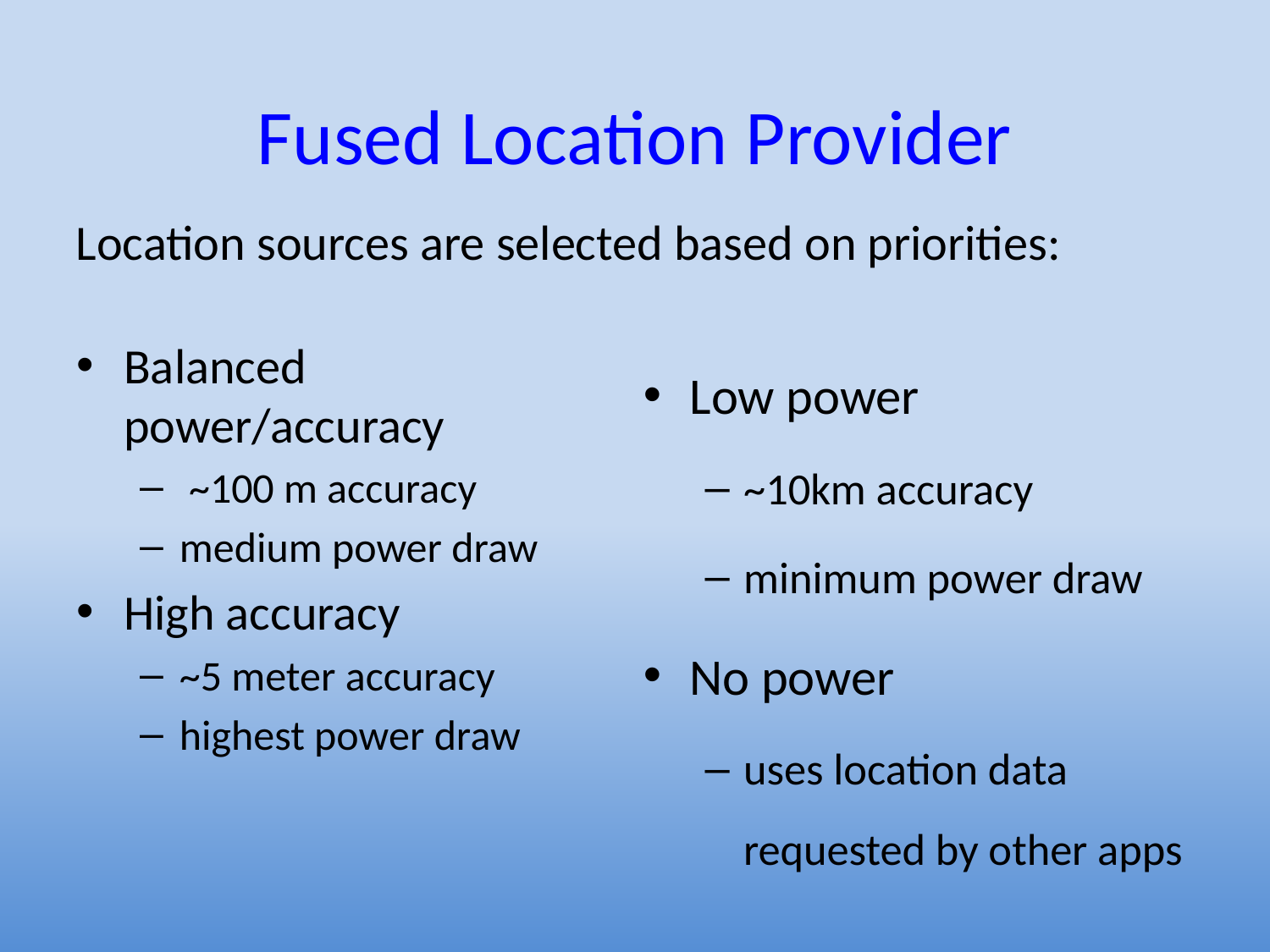

# Fused Location Provider
Location sources are selected based on priorities:
Low power
~10km accuracy
minimum power draw
No power
uses location data requested by other apps

Balanced power/accuracy
 ~100 m accuracy
medium power draw
High accuracy
~5 meter accuracy
highest power draw